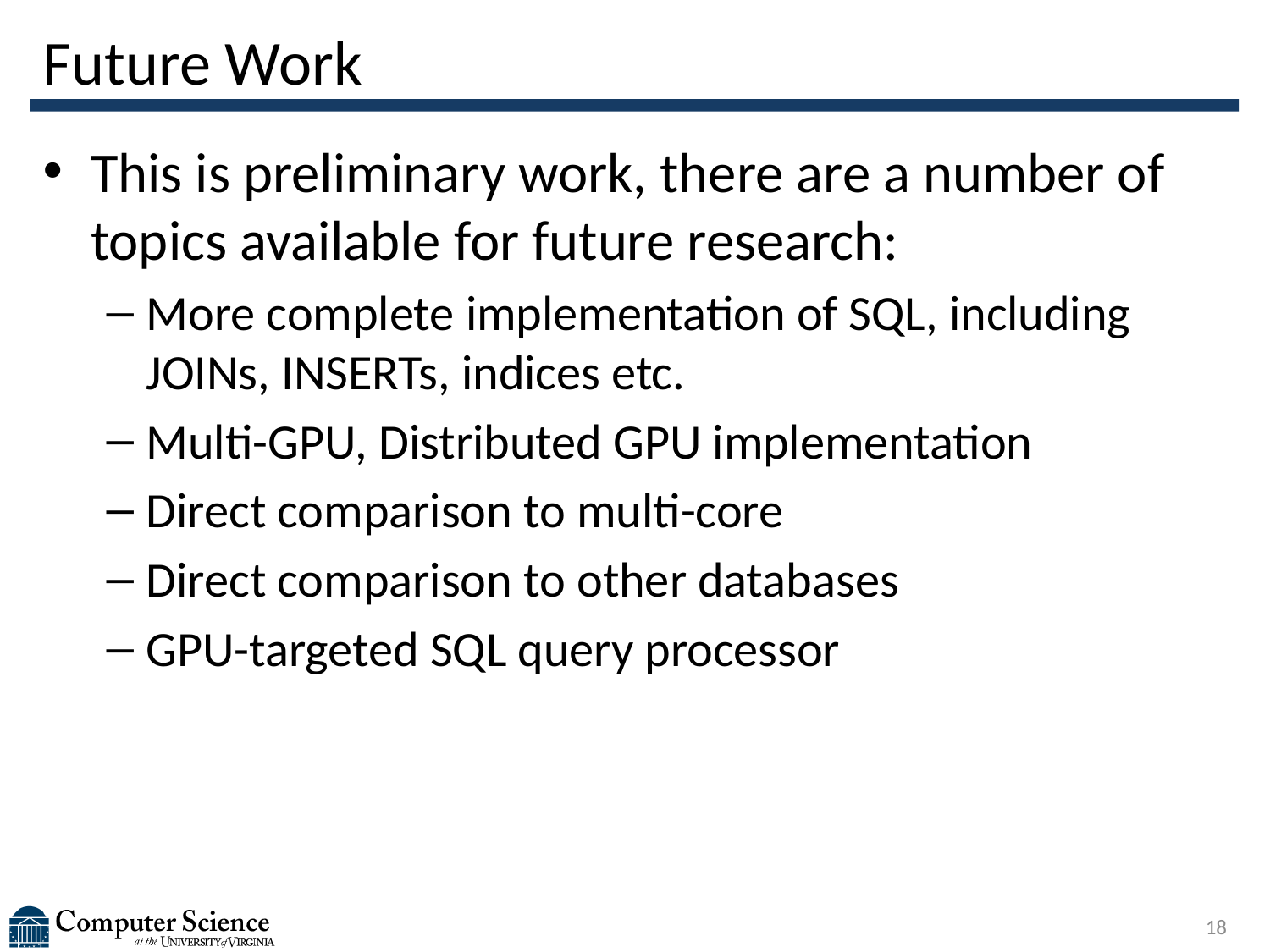

# Future Work
This is preliminary work, there are a number of topics available for future research:
More complete implementation of SQL, including JOINs, INSERTs, indices etc.
Multi-GPU, Distributed GPU implementation
Direct comparison to multi-core
Direct comparison to other databases
GPU-targeted SQL query processor
18